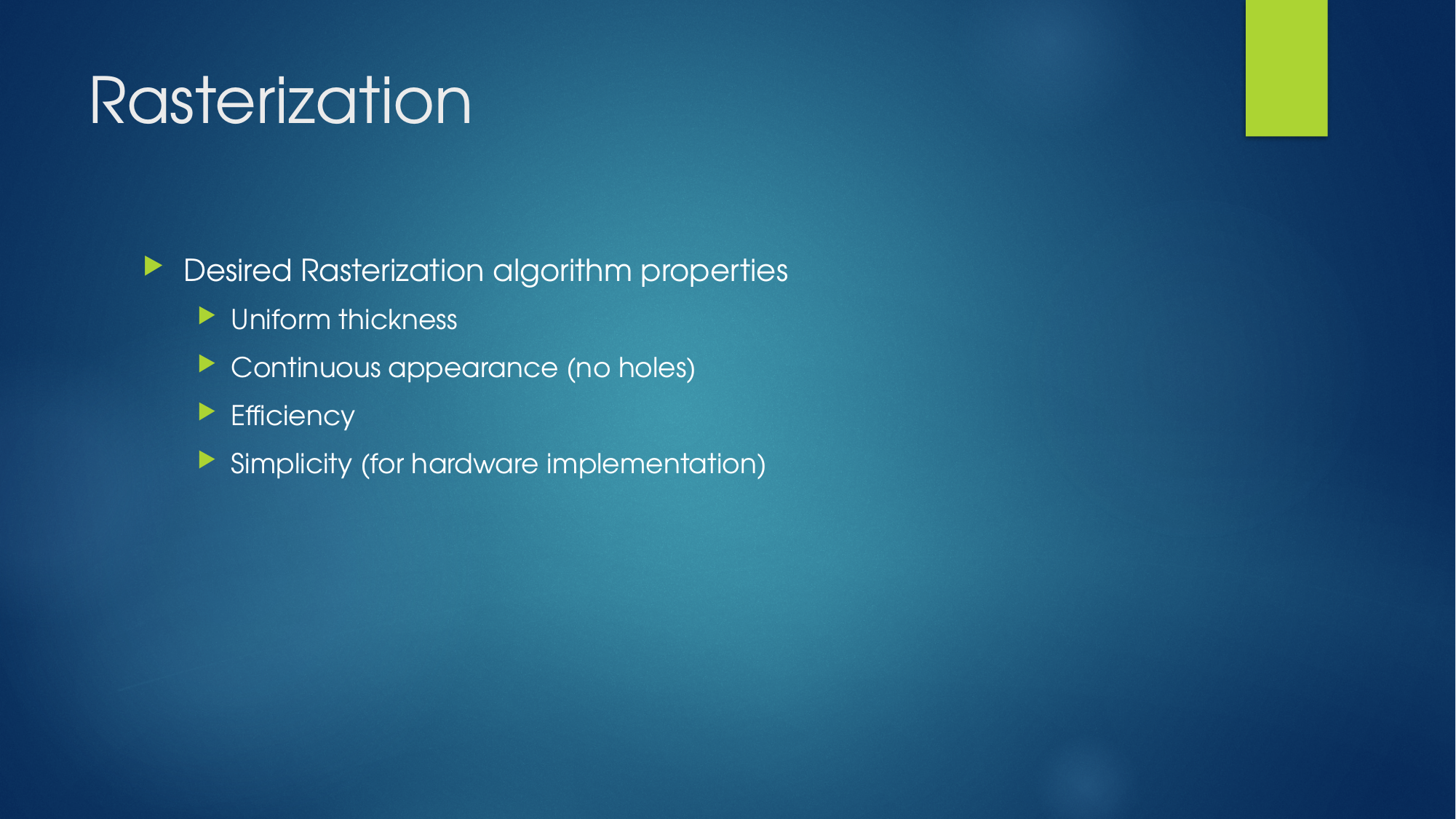

# Rasterization
Desired Rasterization algorithm properties
Uniform thickness
Continuous appearance (no holes)
Efficiency
Simplicity (for hardware implementation)